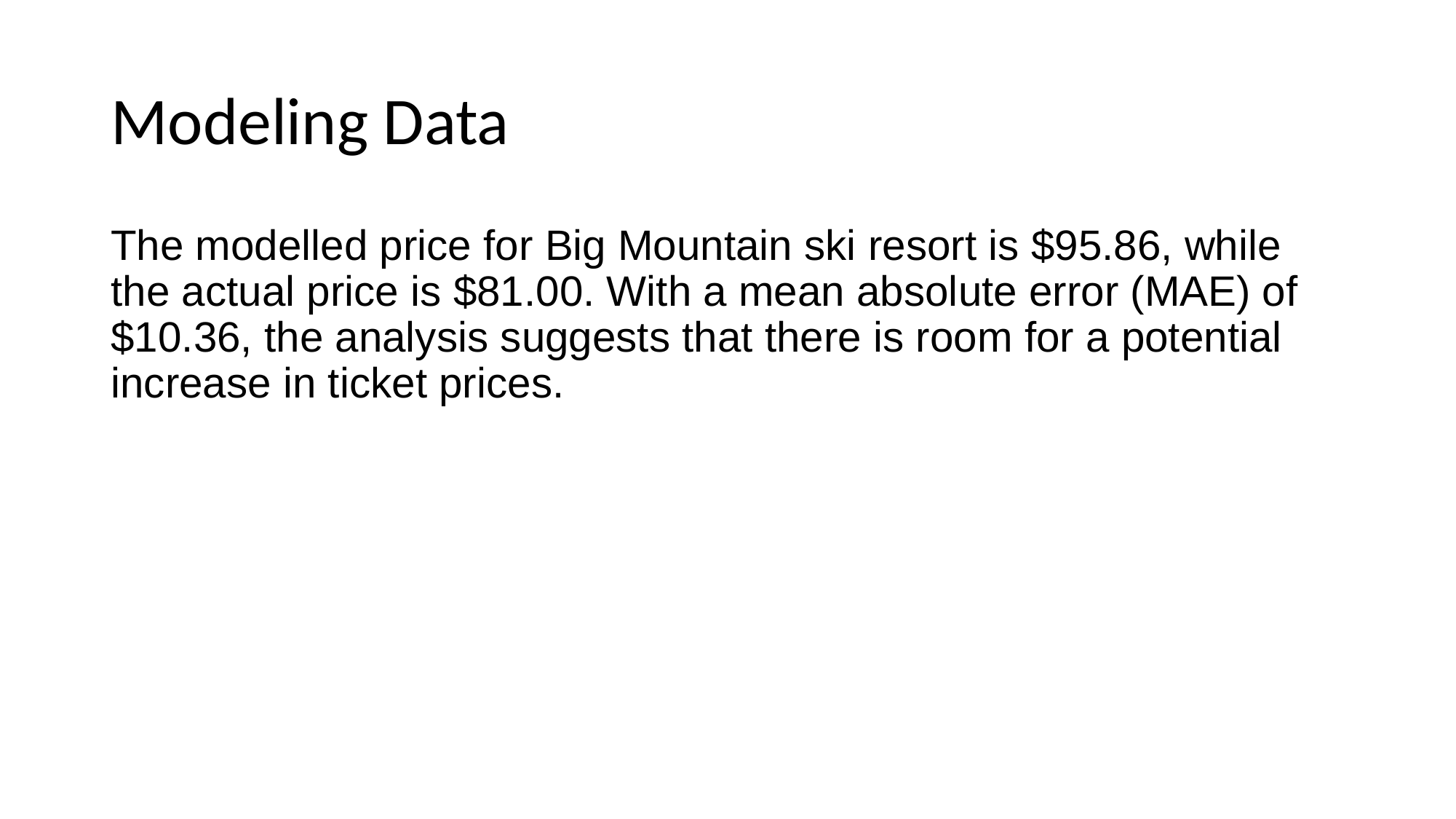

# Modeling Data
The modelled price for Big Mountain ski resort is $95.86, while the actual price is $81.00. With a mean absolute error (MAE) of $10.36, the analysis suggests that there is room for a potential increase in ticket prices.